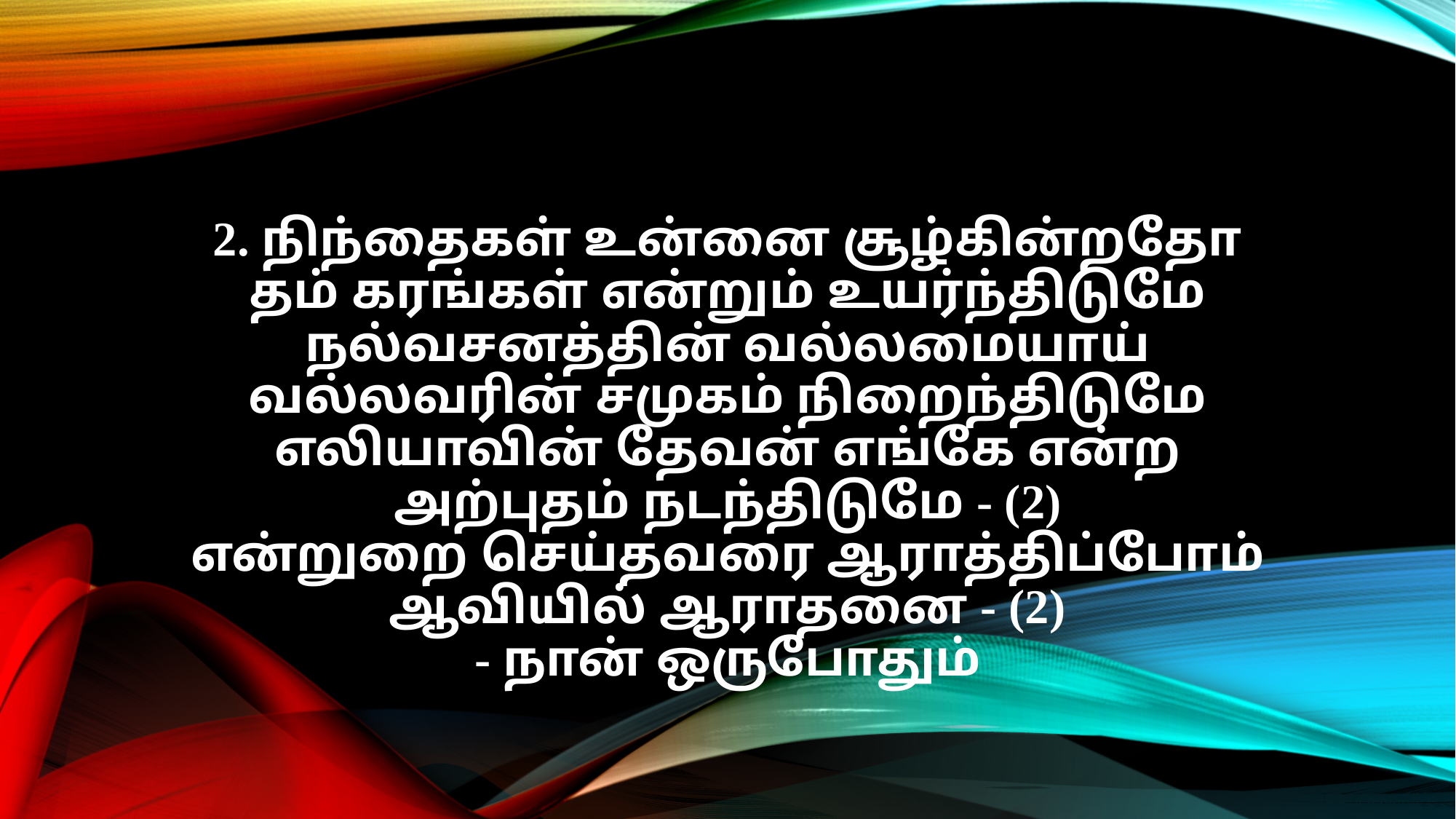

2. நிந்தைகள் உன்னை சூழ்கின்றதோ
தம் கரங்கள் என்றும் உயர்ந்திடுமே
நல்வசனத்தின் வல்லமையாய்
வல்லவரின் சமுகம் நிறைந்திடுமே
எலியாவின் தேவன் எங்கே என்ற
அற்புதம் நடந்திடுமே - (2)
என்றுறை செய்தவரை ஆராத்திப்போம்
ஆவியில் ஆராதனை - (2)
- நான் ஒருபோதும்